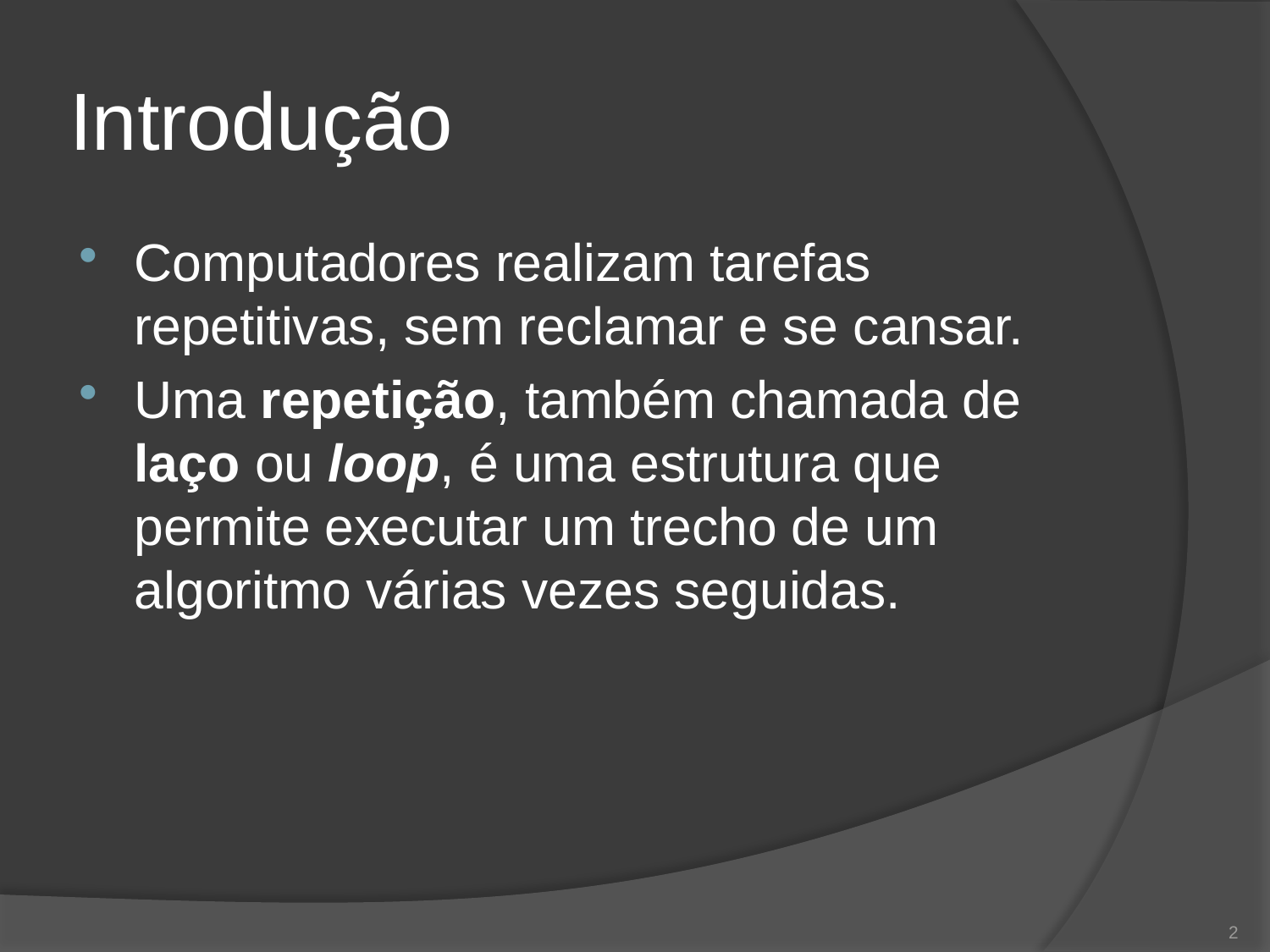

# Introdução
Computadores realizam tarefas repetitivas, sem reclamar e se cansar.
Uma repetição, também chamada de laço ou loop, é uma estrutura que permite executar um trecho de um algoritmo várias vezes seguidas.
2